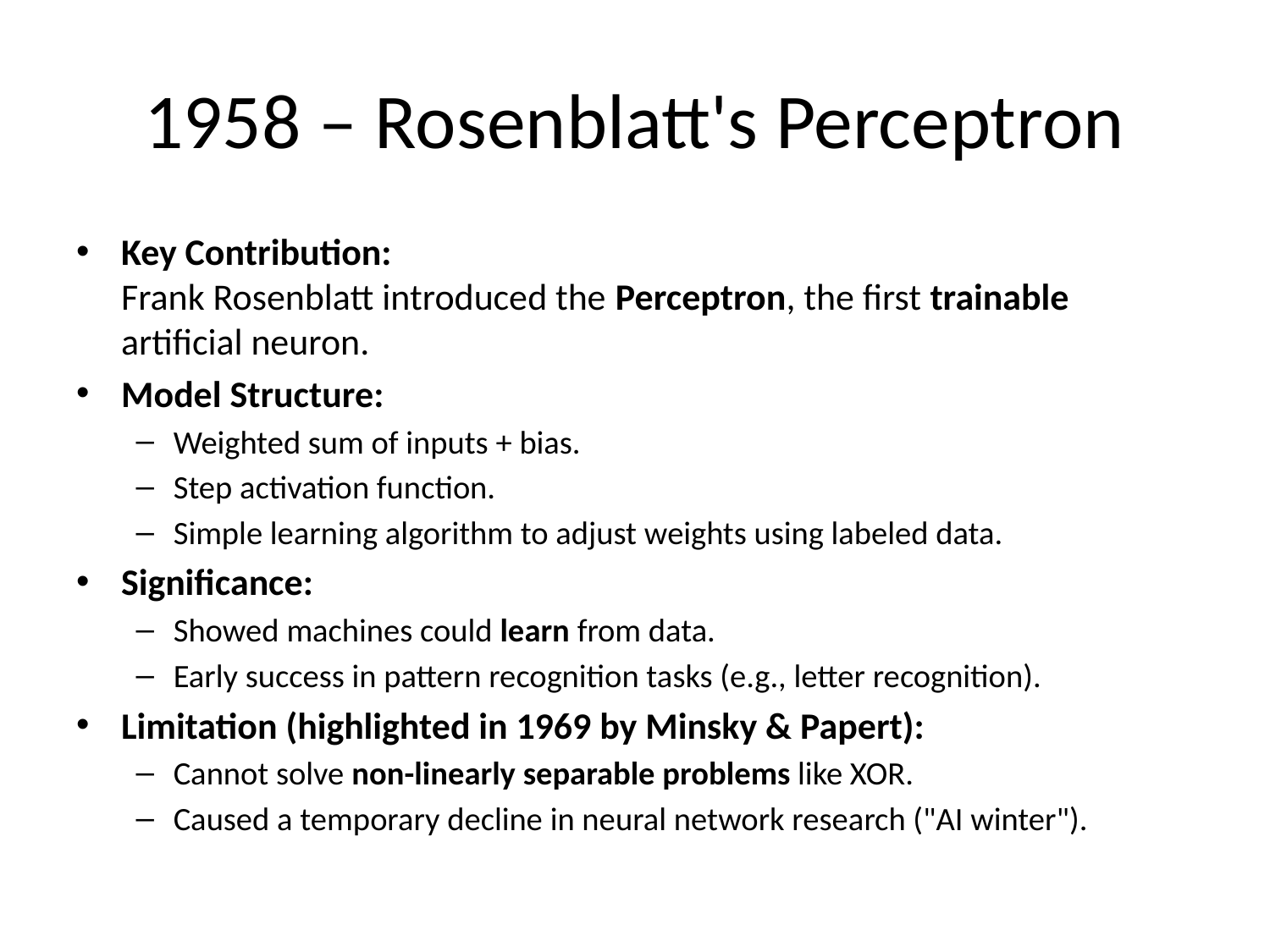

# 1958 – Rosenblatt's Perceptron
Key Contribution:
Frank Rosenblatt introduced the Perceptron, the first trainable artificial neuron.
Model Structure:
Weighted sum of inputs + bias.
Step activation function.
Simple learning algorithm to adjust weights using labeled data.
Significance:
Showed machines could learn from data.
Early success in pattern recognition tasks (e.g., letter recognition).
Limitation (highlighted in 1969 by Minsky & Papert):
Cannot solve non-linearly separable problems like XOR.
Caused a temporary decline in neural network research ("AI winter").